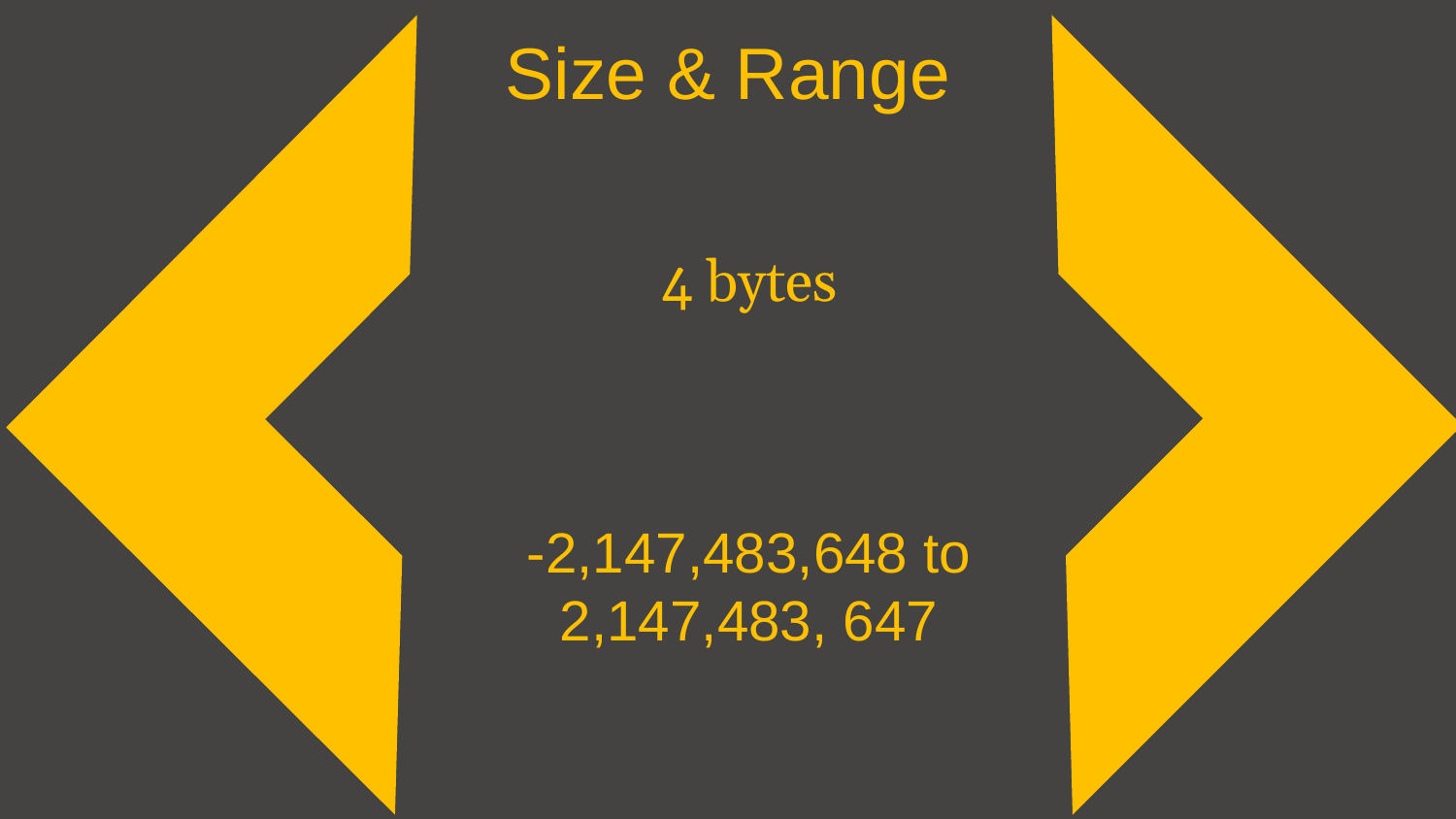

Size & Range

4 bytes
-2,147,483,648 to 2,147,483, 647